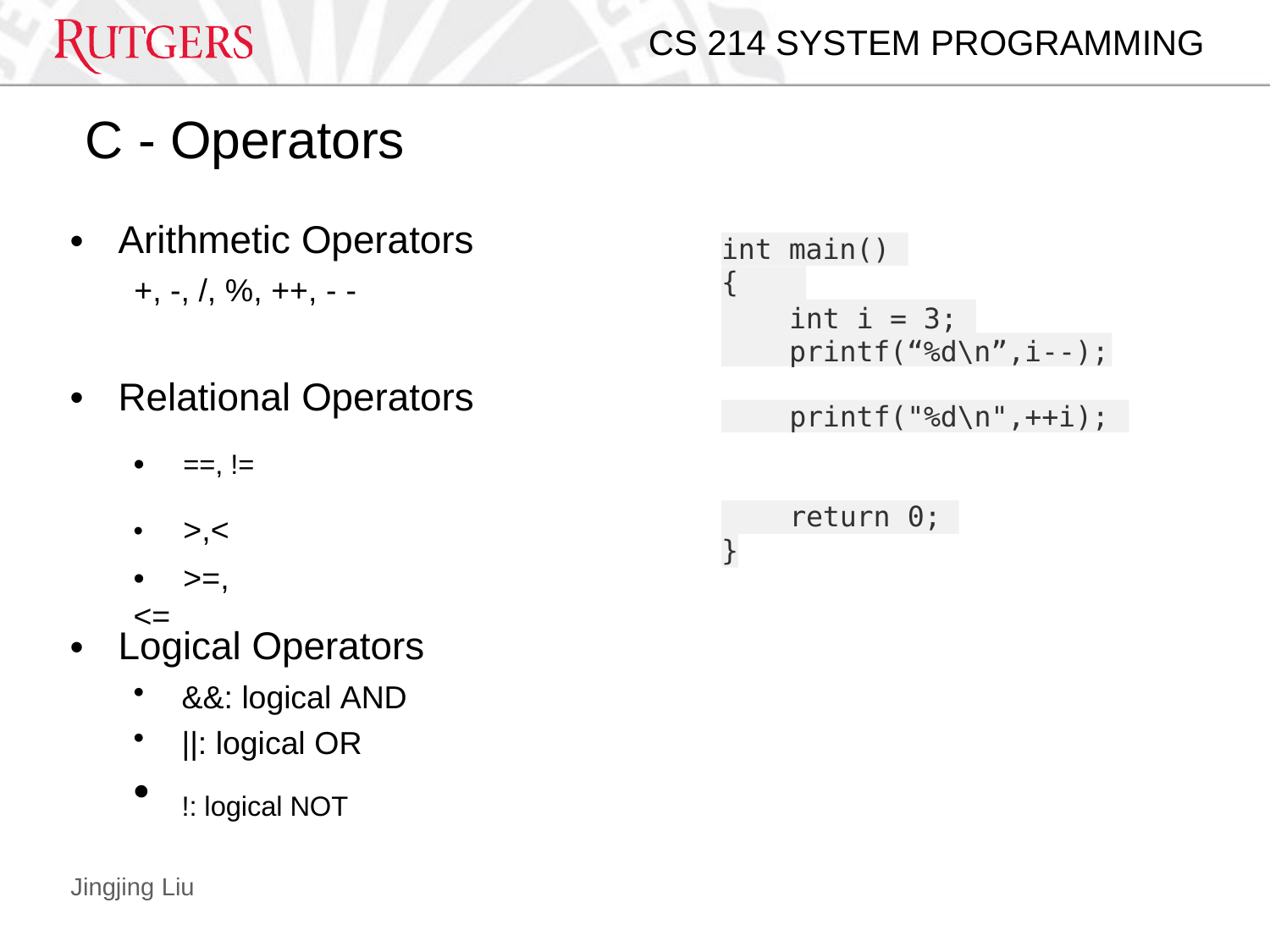

CS 214 SYSTEM PROGRAMMING
# C - Operators
Arithmetic Operators
+, -, /, %, ++, - -
•
int main()

int i = 3;  printf(“%d\n”,i--);

{

Relational Operators
•
printf("%d\n",++i);
•	==, !=
•	>,<
•	>=, <=
return 0;

}

Logical Operators
•
&&: logical AND
||: logical OR
!: logical NOT
Jingjing Liu